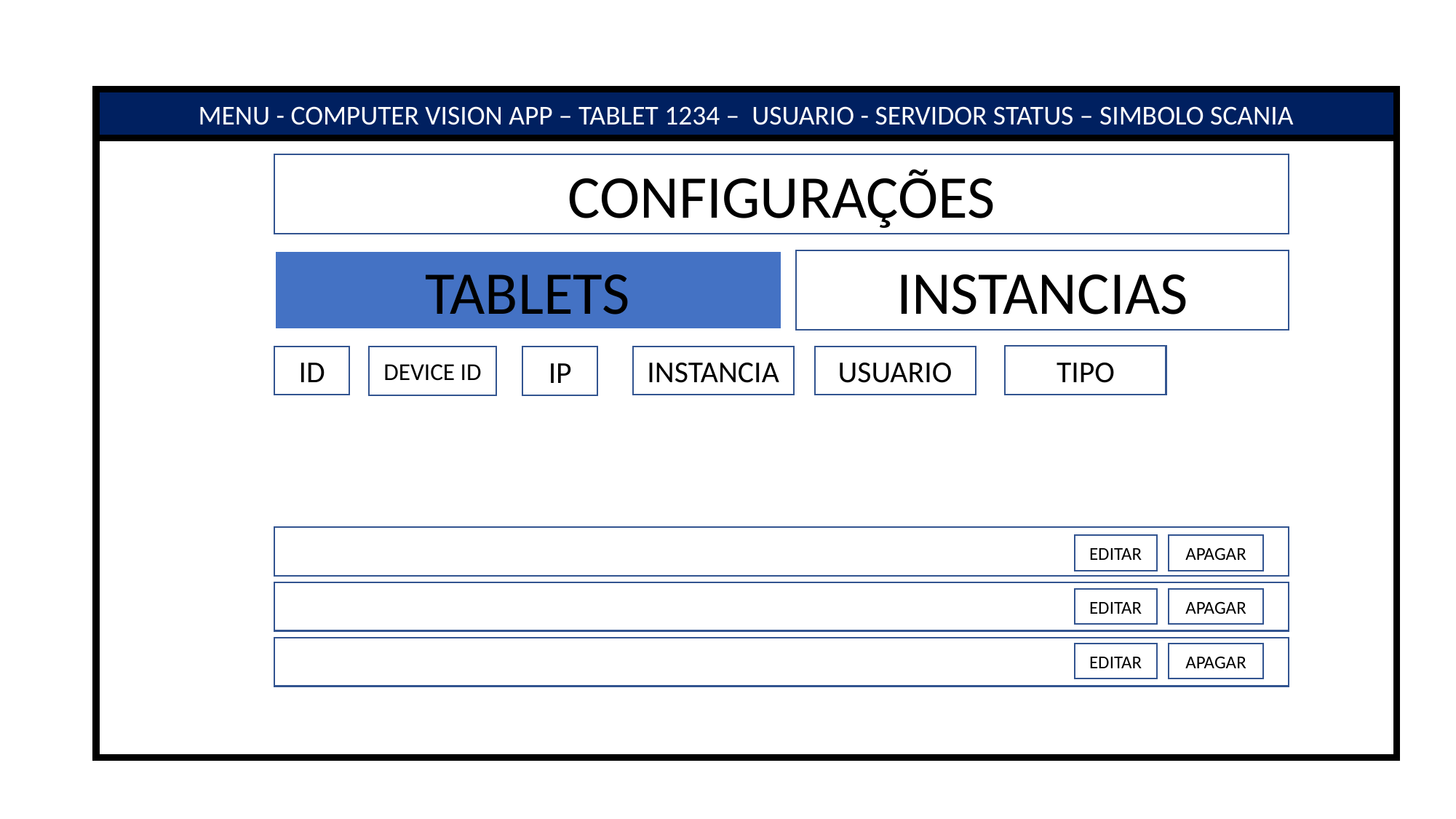

MENU - COMPUTER VISION APP – TABLET 1234 –  USUARIO - SERVIDOR STATUS – SIMBOLO SCANIA
CONFIGURAÇÕES
TABLETS
INSTANCIAS
TIPO
ID
INSTANCIA
USUARIO
DEVICE ID
IP

APAGAR
EDITAR

APAGAR
EDITAR

APAGAR
EDITAR